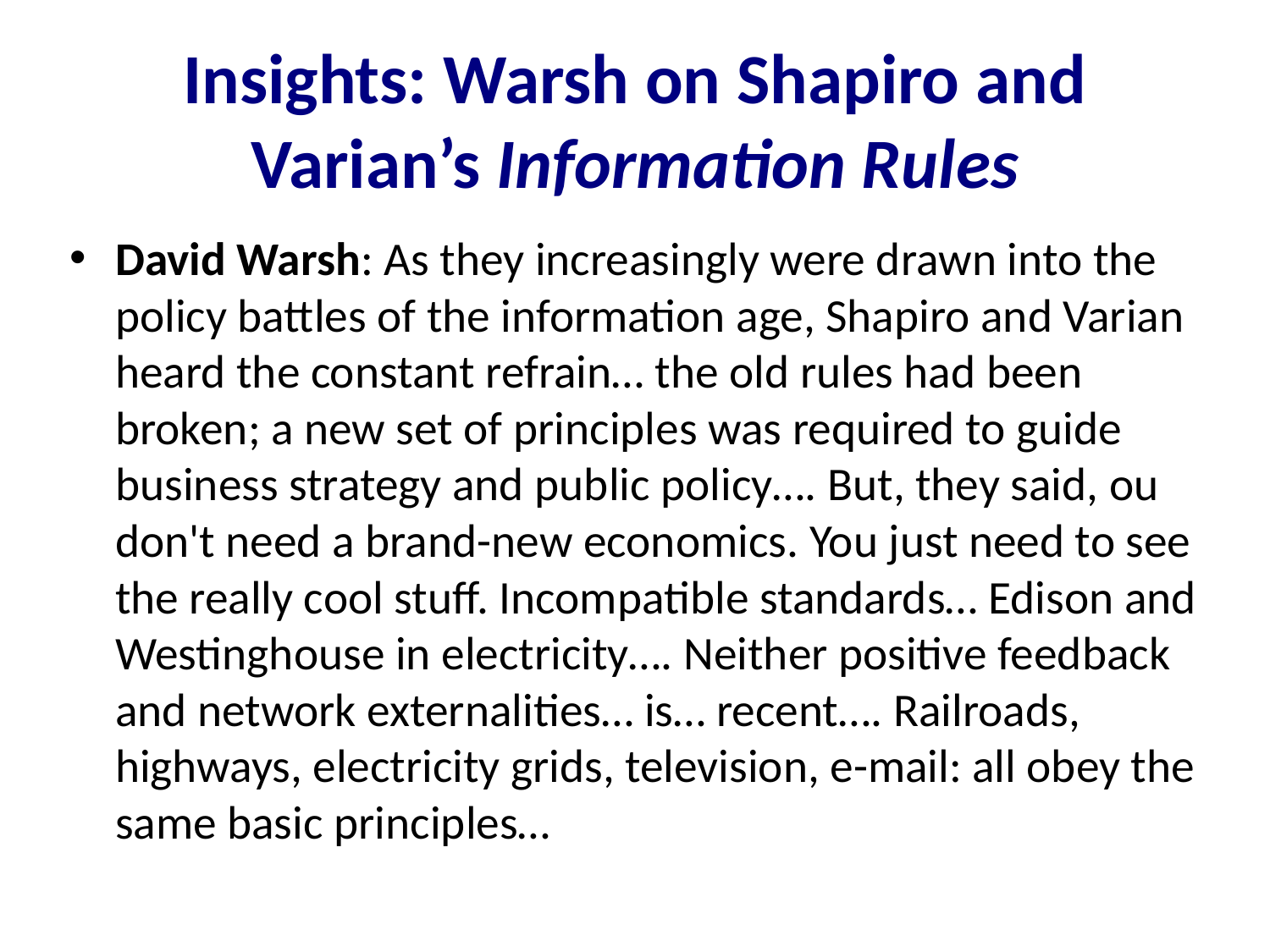

Insights: Warsh on Shapiro and Varian’s Information Rules
David Warsh: As they increasingly were drawn into the policy battles of the information age, Shapiro and Varian heard the constant refrain… the old rules had been broken; a new set of principles was required to guide business strategy and public policy…. But, they said, ou don't need a brand-new economics. You just need to see the really cool stuff. Incompatible standards… Edison and Westinghouse in electricity…. Neither positive feedback and network externalities… is… recent…. Railroads, highways, electricity grids, television, e-mail: all obey the same basic principles…
23